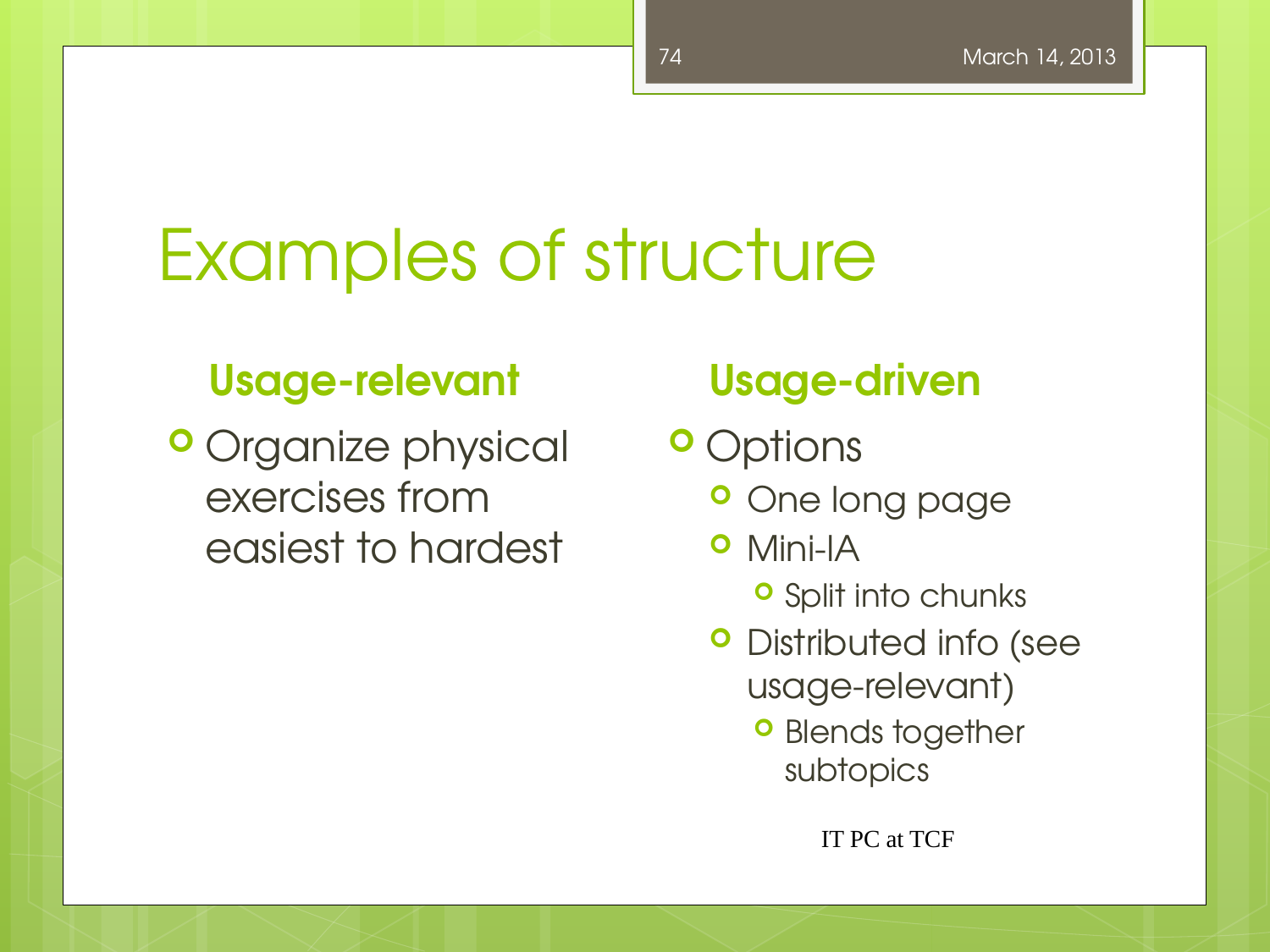

74
March 14, 2013
# Examples of structure
Usage-relevant
Usage-driven
Organize physical exercises from easiest to hardest
Options
One long page
Mini-IA
Split into chunks
Distributed info (see usage-relevant)
Blends together subtopics
IT PC at TCF